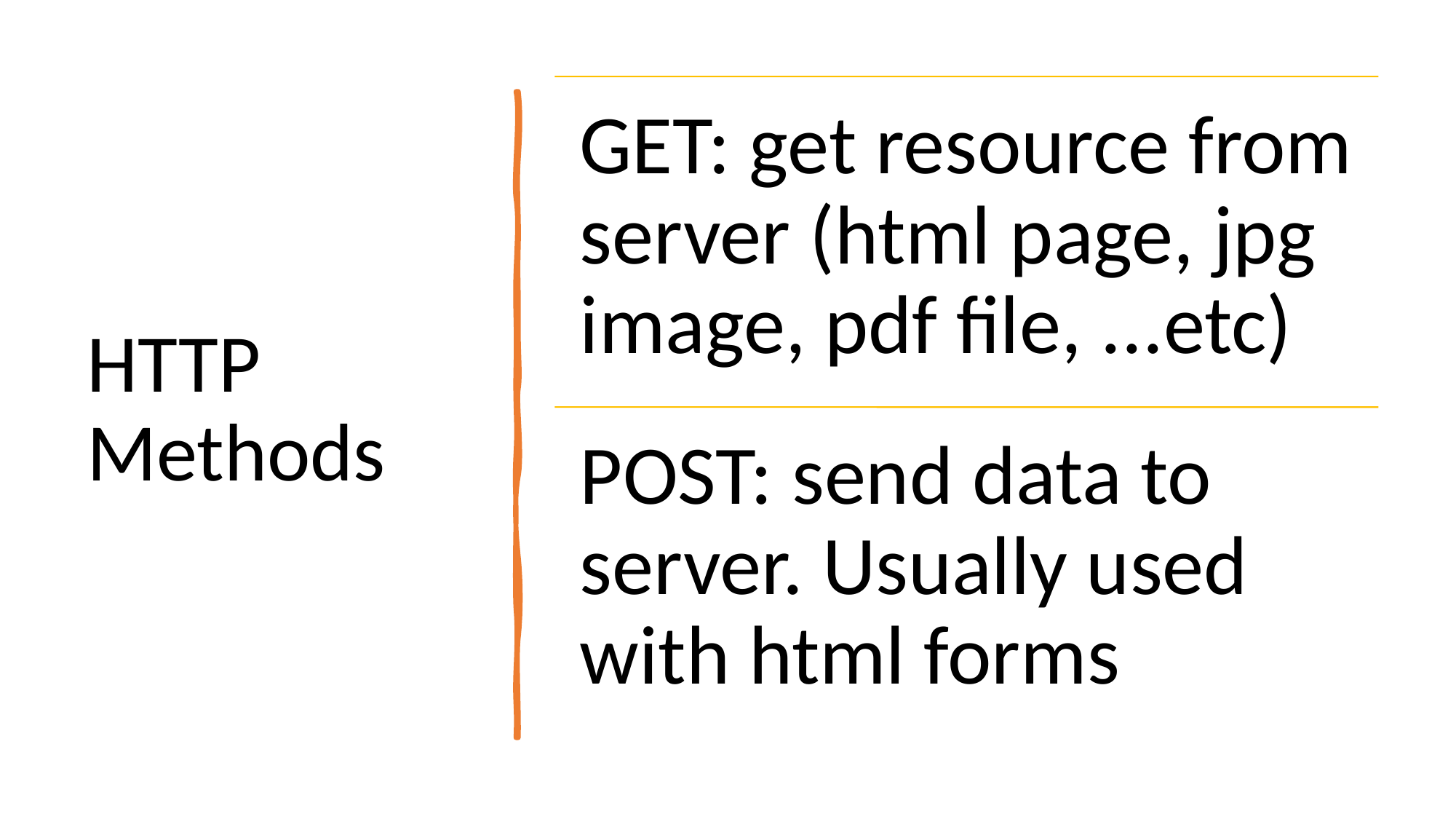

GET: get resource from server (html page, jpg image, pdf file, ...etc)
POST: send data to server. Usually used with html forms
# HTTP Methods